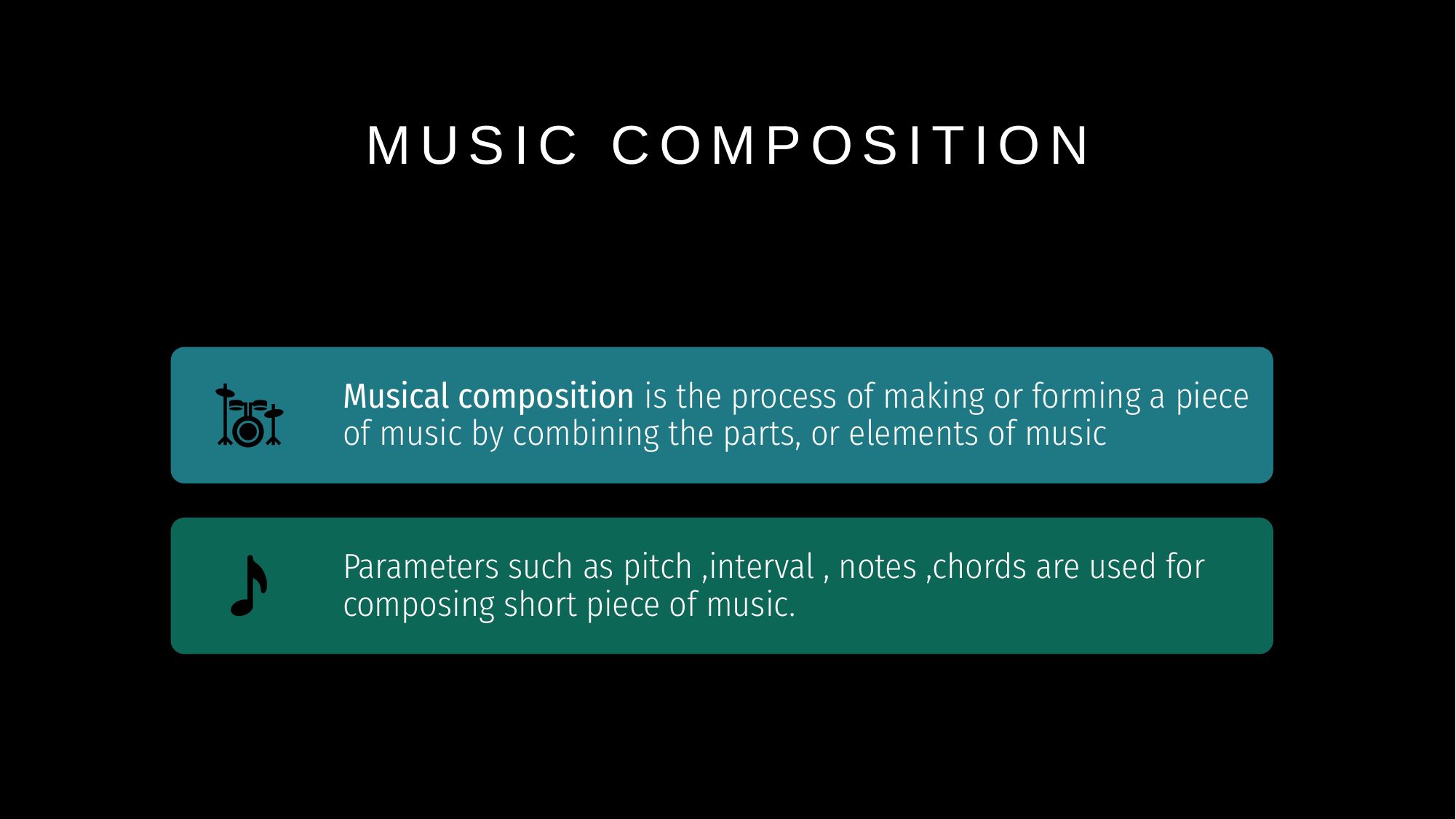

# Music Composition

Musical composition is the process of making or forming a piece of music by combining the parts, or elements of music
Parameters such as pitch ,interval , notes ,chords are used for composing short piece of music.